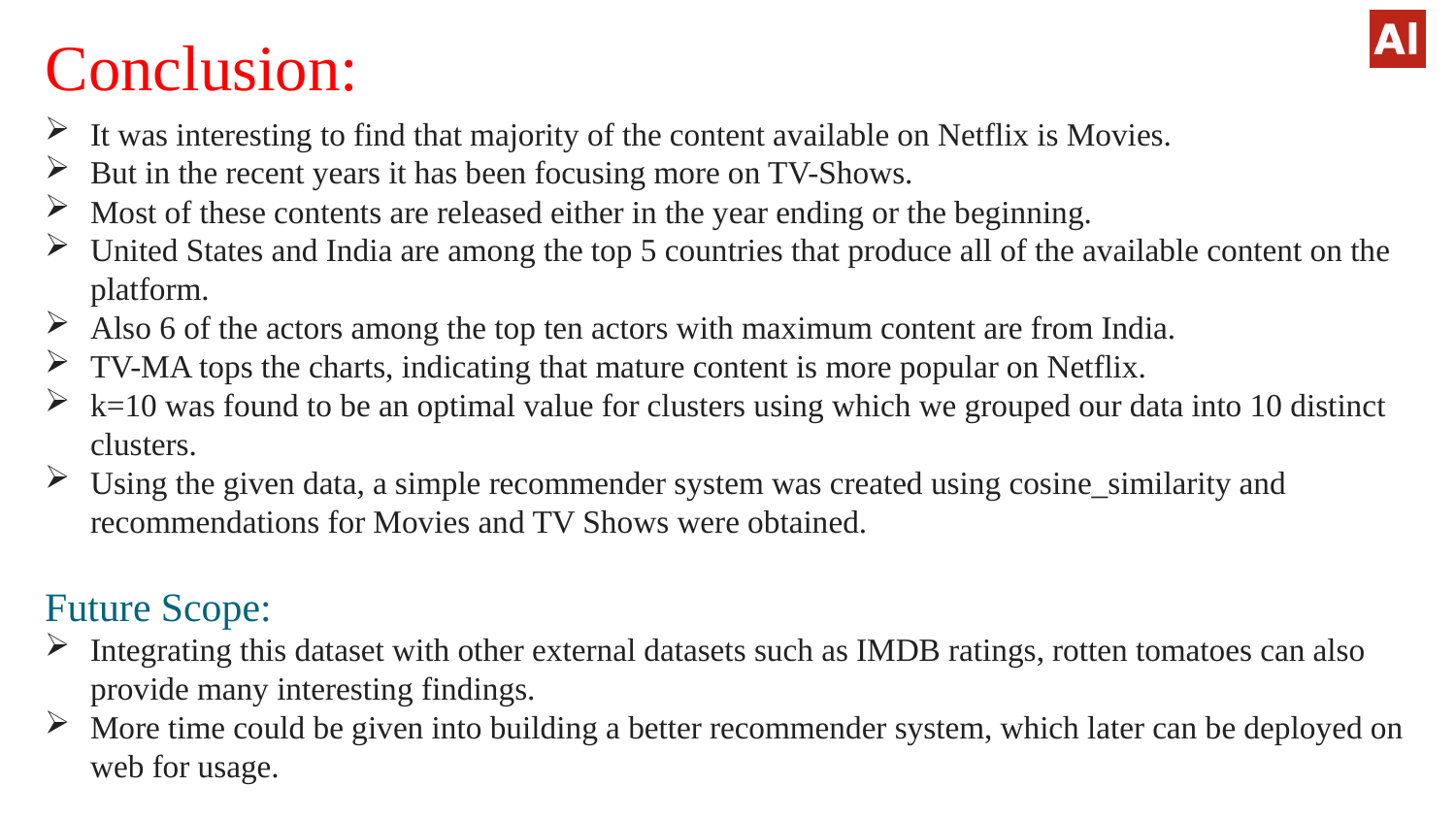

# Conclusion:

It was interesting to find that majority of the content available on Netflix is Movies.
But in the recent years it has been focusing more on TV-Shows.
Most of these contents are released either in the year ending or the beginning.
United States and India are among the top 5 countries that produce all of the available content on the platform.
Also 6 of the actors among the top ten actors with maximum content are from India.
TV-MA tops the charts, indicating that mature content is more popular on Netflix.
k=10 was found to be an optimal value for clusters using which we grouped our data into 10 distinct clusters.
Using the given data, a simple recommender system was created using cosine_similarity and recommendations for Movies and TV Shows were obtained.

Future Scope:
Integrating this dataset with other external datasets such as IMDB ratings, rotten tomatoes can also provide many interesting findings.
More time could be given into building a better recommender system, which later can be deployed on web for usage.